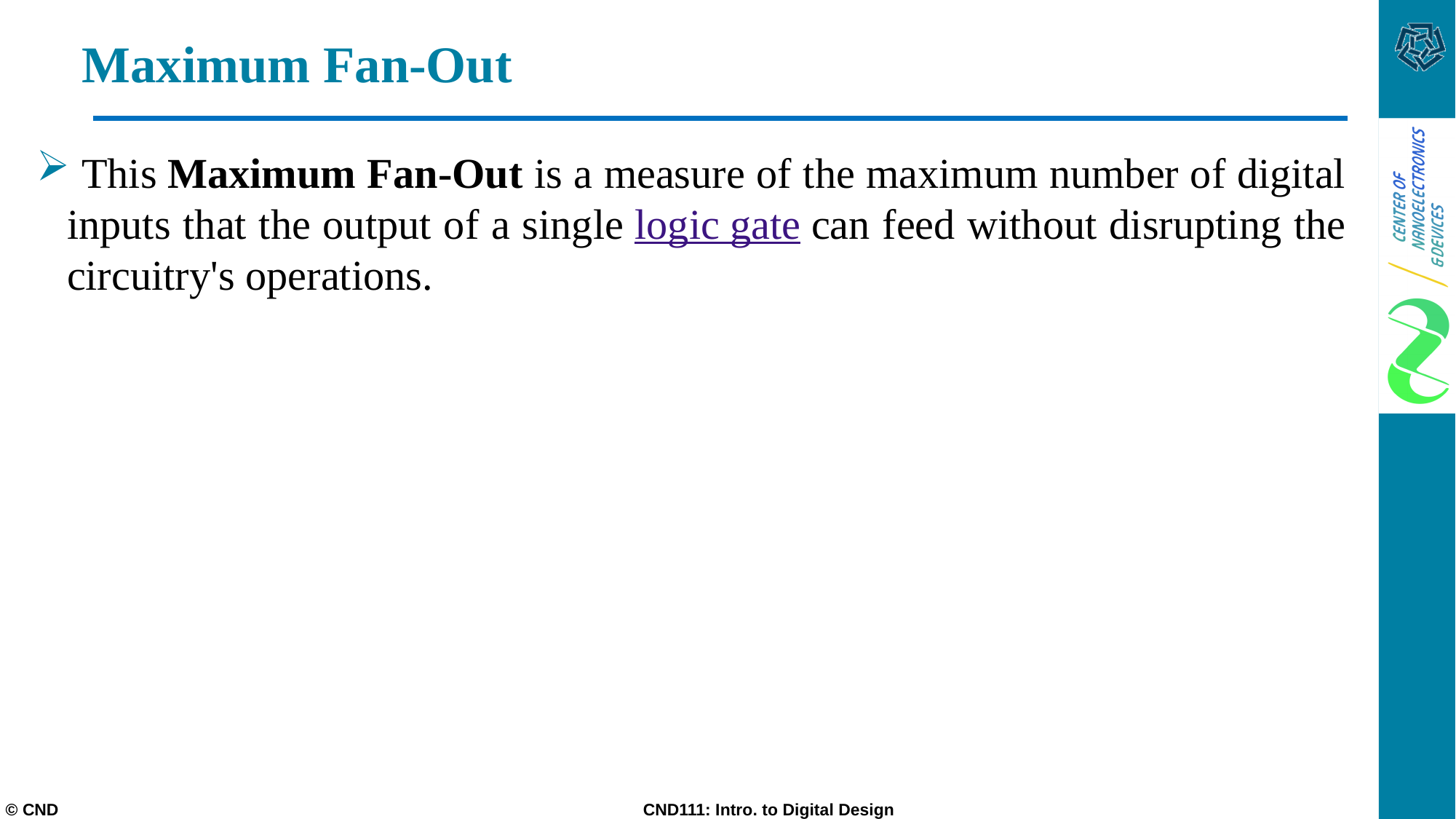

# Maximum Fan-Out
 This Maximum Fan-Out is a measure of the maximum number of digital inputs that the output of a single logic gate can feed without disrupting the circuitry's operations.
© CND                                                                                                                            CND111: Intro. to Digital Design